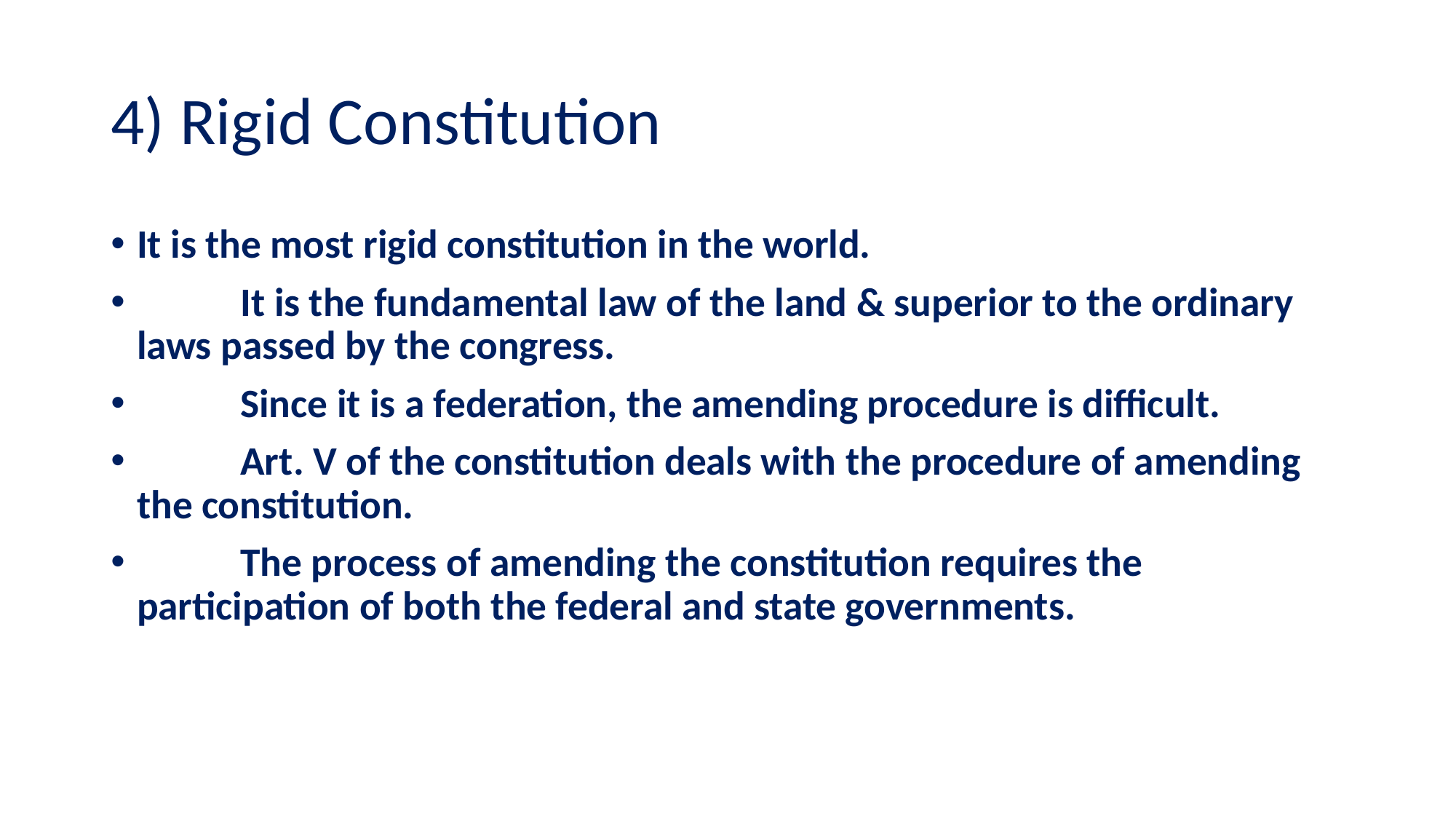

# 4) Rigid Constitution
It is the most rigid constitution in the world.
	It is the fundamental law of the land & superior to the ordinary laws passed by the congress.
	Since it is a federation, the amending procedure is difficult.
	Art. V of the constitution deals with the procedure of amending the constitution.
	The process of amending the constitution requires the participation of both the federal and state governments.